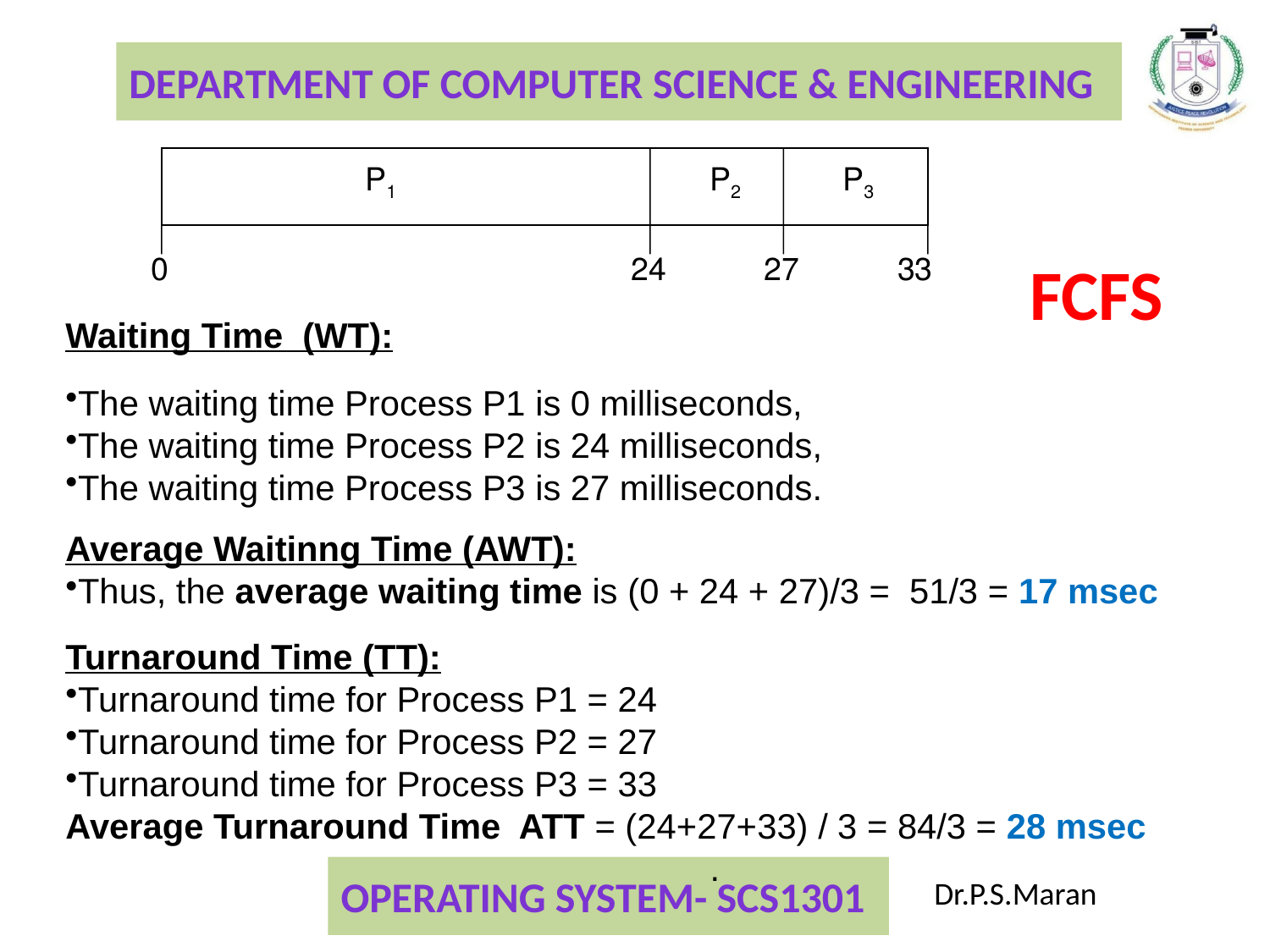

P1
P2
P3

0
24
27
33
FCFS
Waiting Time  (WT):

The waiting time Process P1 is 0 milliseconds,
The waiting time Process P2 is 24 milliseconds,
The waiting time Process P3 is 27 milliseconds.

Average Waitinng Time (AWT):
Thus, the average waiting time is (0 + 24 + 27)/3 =  51/3 = 17 msec

Turnaround Time (TT):
Turnaround time for Process P1 = 24
Turnaround time for Process P2 = 27
Turnaround time for Process P3 = 33
Average Turnaround Time  ATT = (24+27+33) / 3 = 84/3 = 28 msec
				              .